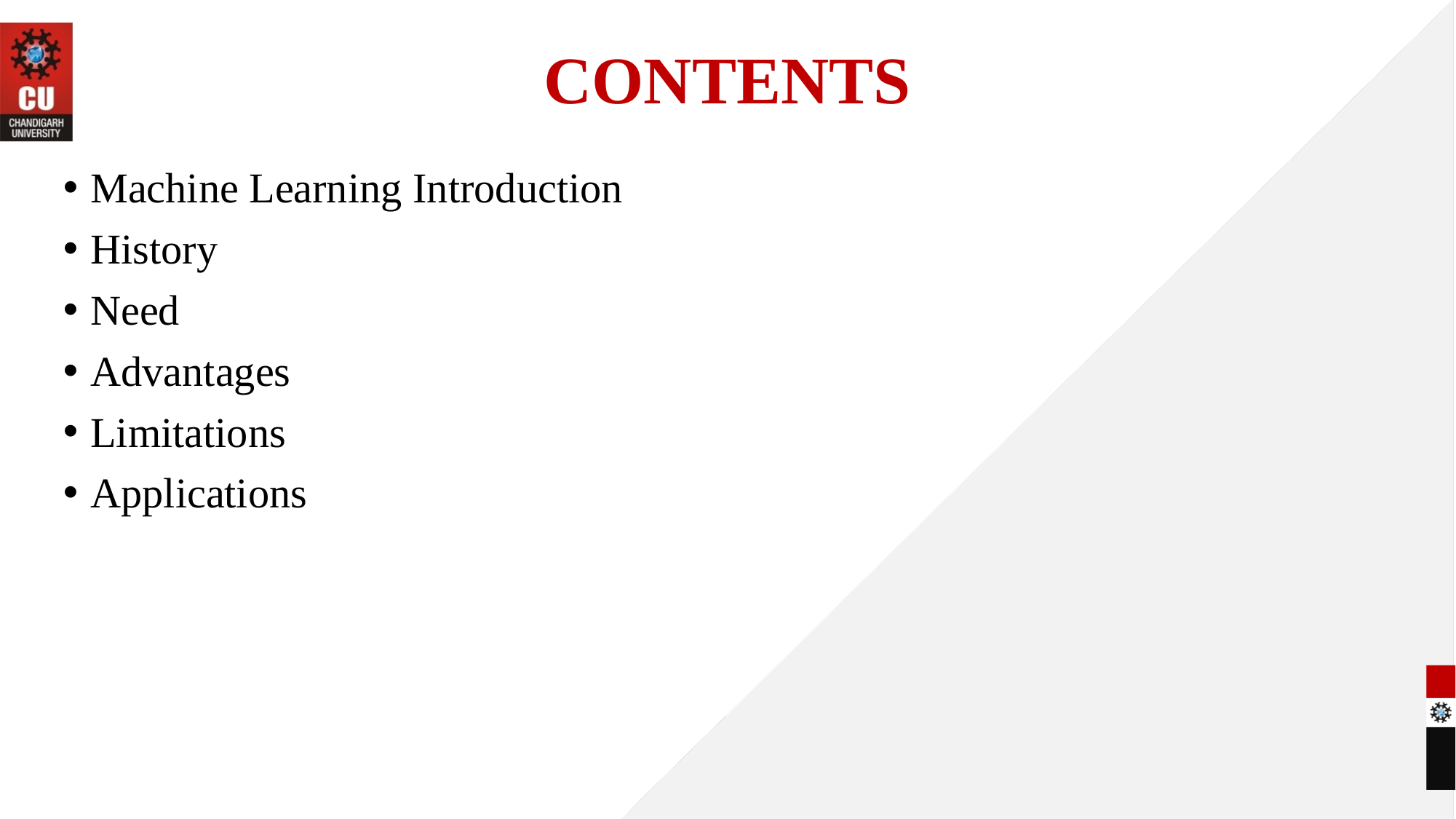

# CONTENTS
Machine Learning Introduction
History
Need
Advantages
Limitations
Applications

5